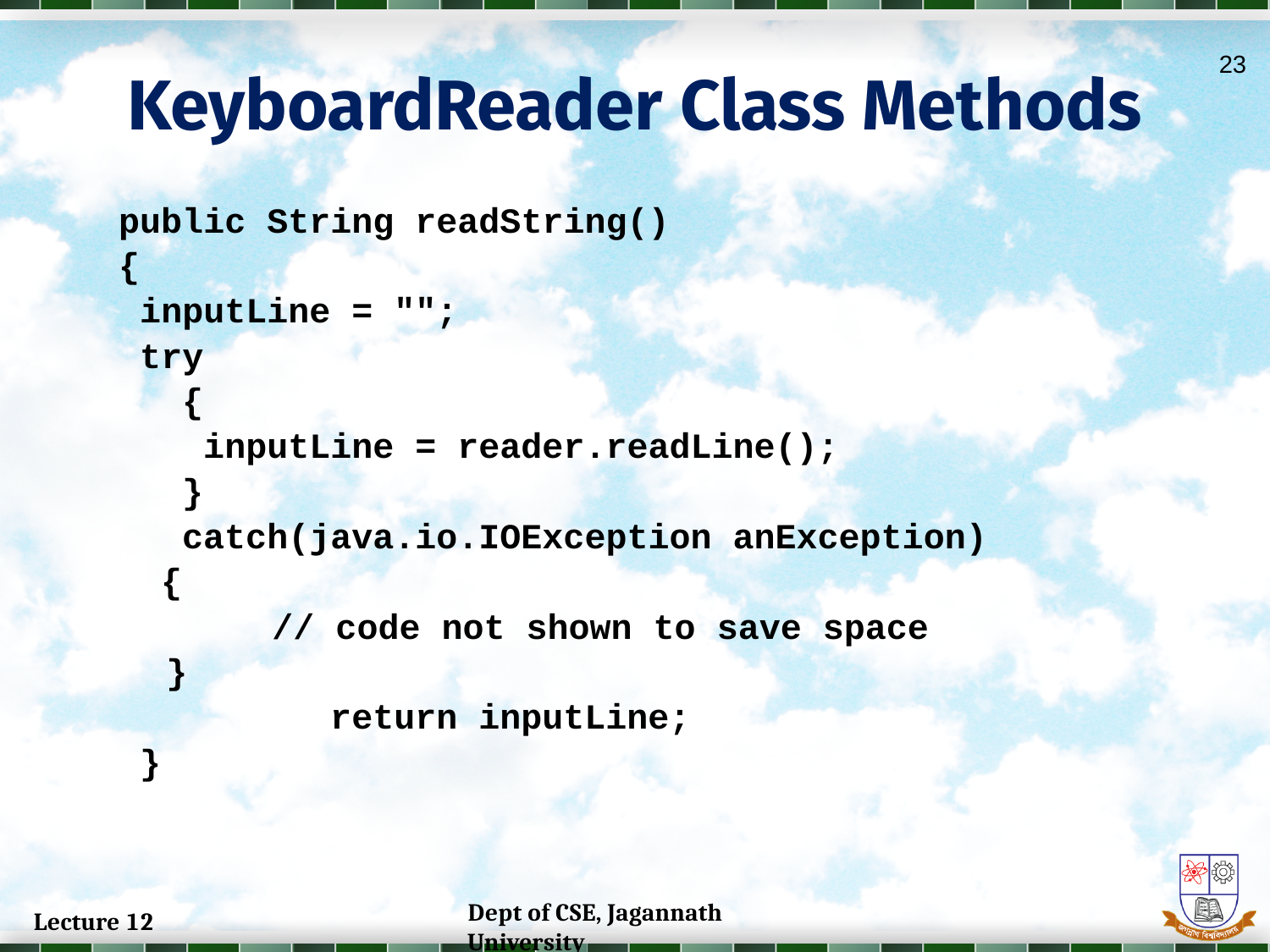

23
# KeyboardReader Class Methods
 public String readString()
 {
  inputLine = "";
  try
    {
     inputLine = reader.readLine();
    }
    catch(java.io.IOException anException)
   {
		// code not shown to save space
	 }
           return inputLine;
  }
Dept of CSE, Jagannath University